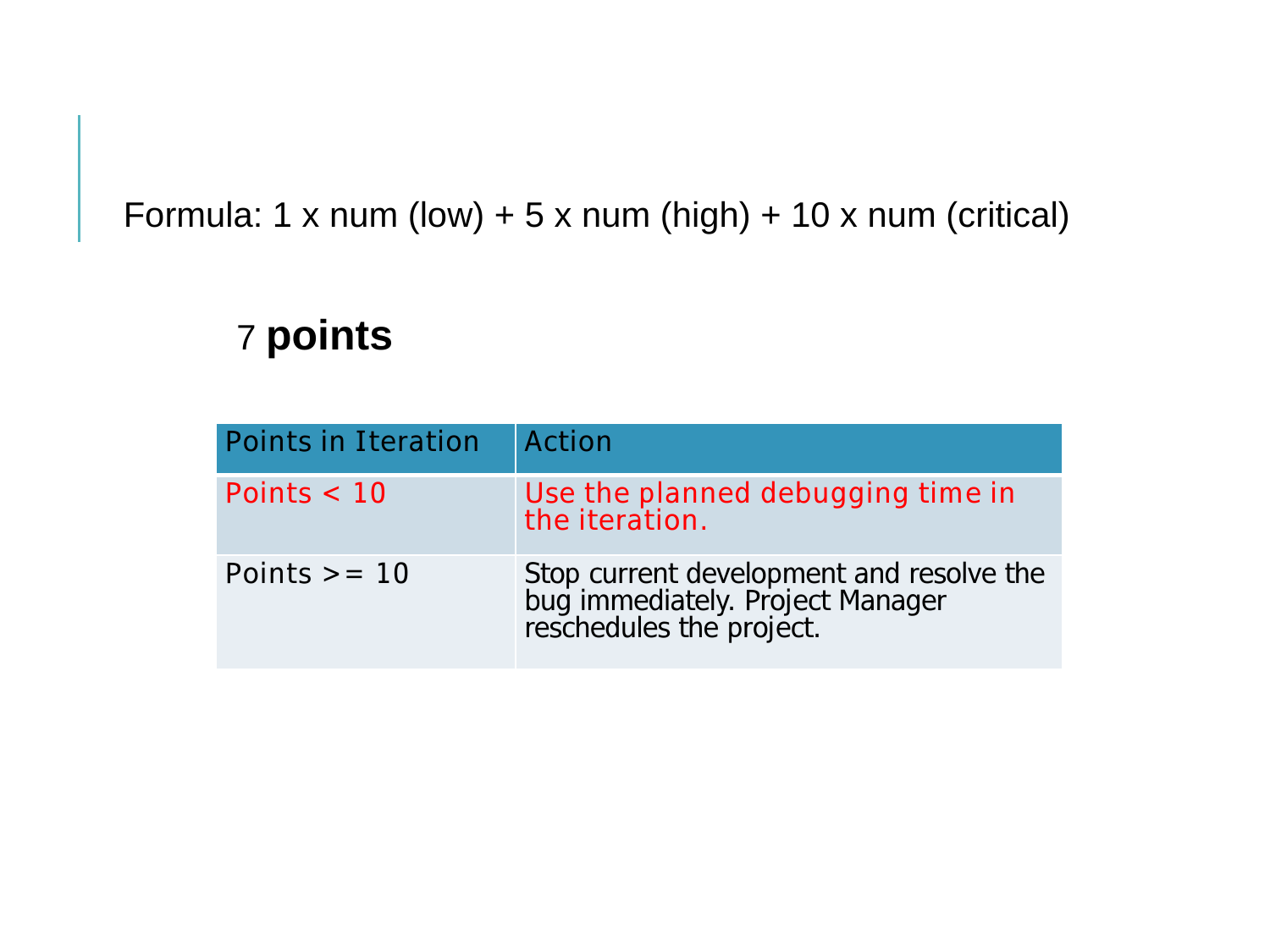

Formula: 1 x num (low) + 5 x num (high) + 10 x num (critical)

7 points
| Points in Iteration | Action |
| --- | --- |
| Points < 10 | Use the planned debugging time in the iteration. |
| Points >= 10 | Stop current development and resolve the bug immediately. Project Manager reschedules the project. |